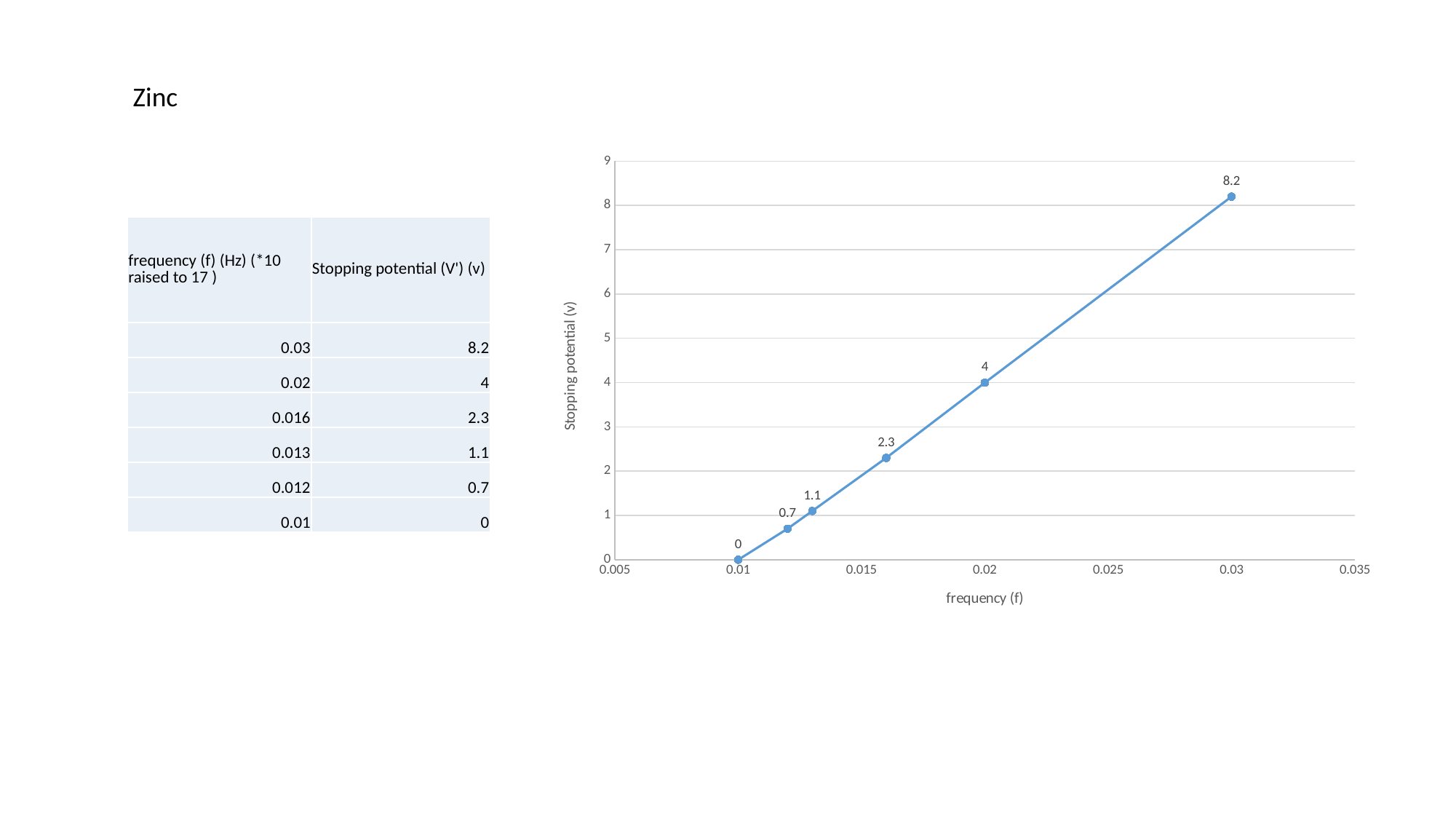

Zinc

### Chart

| Category | Stopping potential (V') (v) |
|---|---|
| frequency (f) (Hz) (\*10 raised to 17 ) | Stopping potential (V') (v) |
| --- | --- |
| 0.03 | 8.2 |
| 0.02 | 4 |
| 0.016 | 2.3 |
| 0.013 | 1.1 |
| 0.012 | 0.7 |
| 0.01 | 0 |